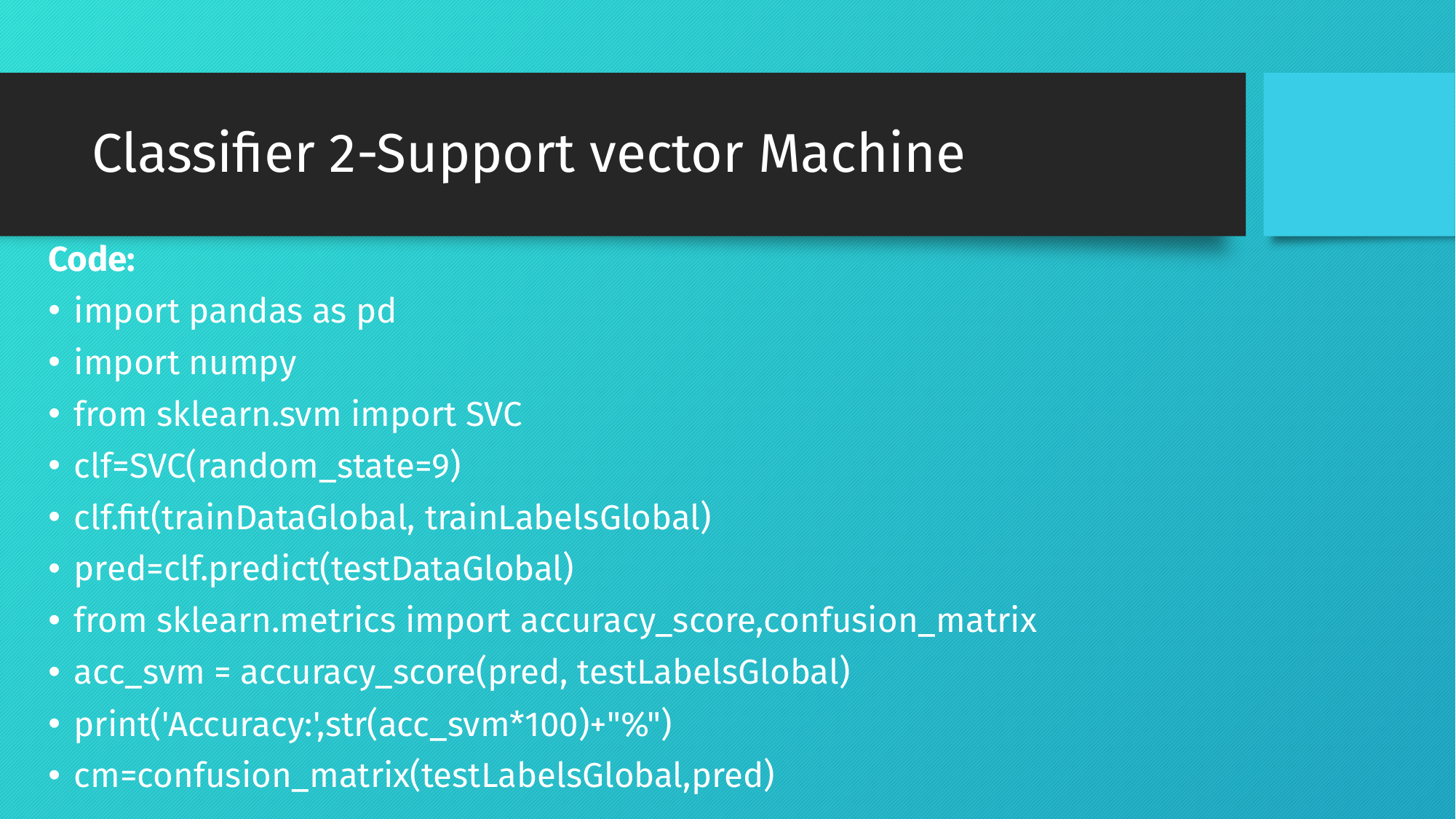

# Classifier 2-Support vector Machine
Code:
import pandas as pd
import numpy
from sklearn.svm import SVC
clf=SVC(random_state=9)
clf.fit(trainDataGlobal, trainLabelsGlobal)
pred=clf.predict(testDataGlobal)
from sklearn.metrics import accuracy_score,confusion_matrix
acc_svm = accuracy_score(pred, testLabelsGlobal)
print('Accuracy:',str(acc_svm*100)+"%")
cm=confusion_matrix(testLabelsGlobal,pred)